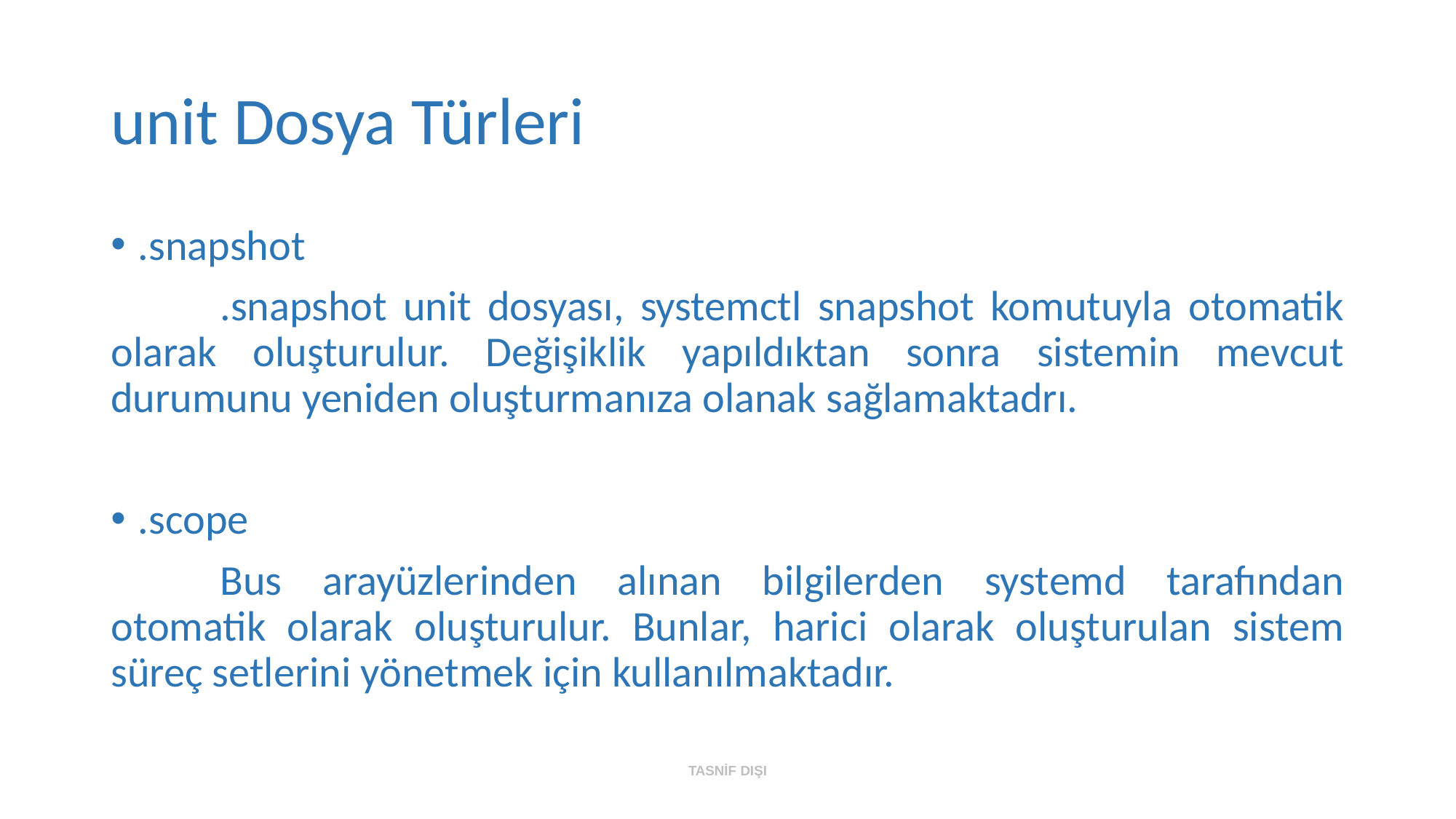

# unit Dosya Türleri
.snapshot
	.snapshot unit dosyası, systemctl snapshot komutuyla otomatik olarak oluşturulur. Değişiklik yapıldıktan sonra sistemin mevcut durumunu yeniden oluşturmanıza olanak sağlamaktadrı.

.scope
	Bus arayüzlerinden alınan bilgilerden systemd tarafından otomatik olarak oluşturulur. Bunlar, harici olarak oluşturulan sistem süreç setlerini yönetmek için kullanılmaktadır.
TASNİF DIŞI